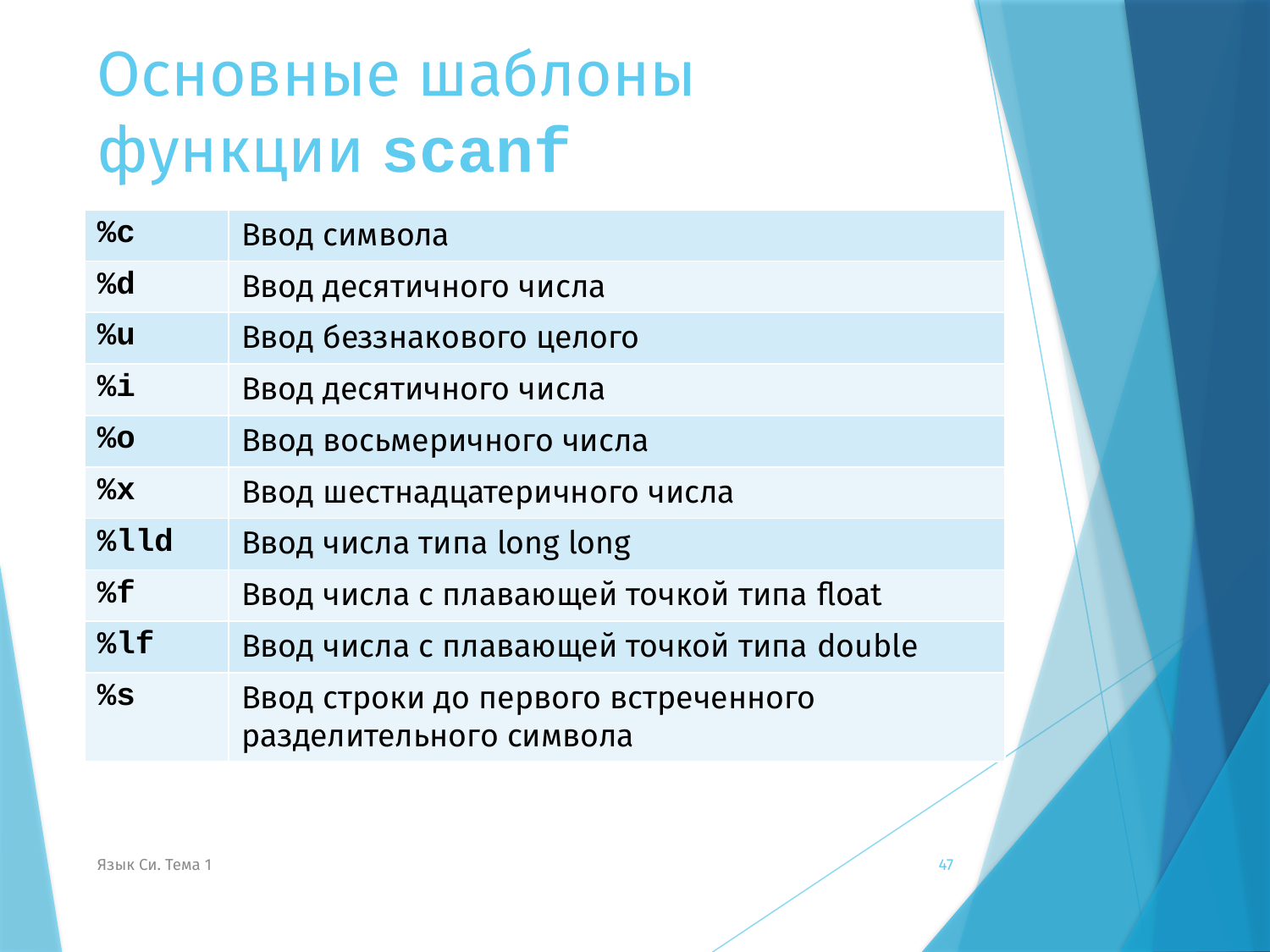

# Основные шаблоны функции scanf
| %c | Ввод символа |
| --- | --- |
| %d | Ввод десятичного числа |
| %u | Ввод беззнакового целого |
| %i | Ввод десятичного числа |
| %o | Ввод восьмеричного числа |
| %x | Ввод шестнадцатеричного числа |
| %lld | Ввод числа типа long long |
| %f | Ввод числа с плавающей точкой типа float |
| %lf | Ввод числа с плавающей точкой типа double |
| %s | Ввод строки до первого встреченного разделительного символа |
Язык Си. Тема 1
47